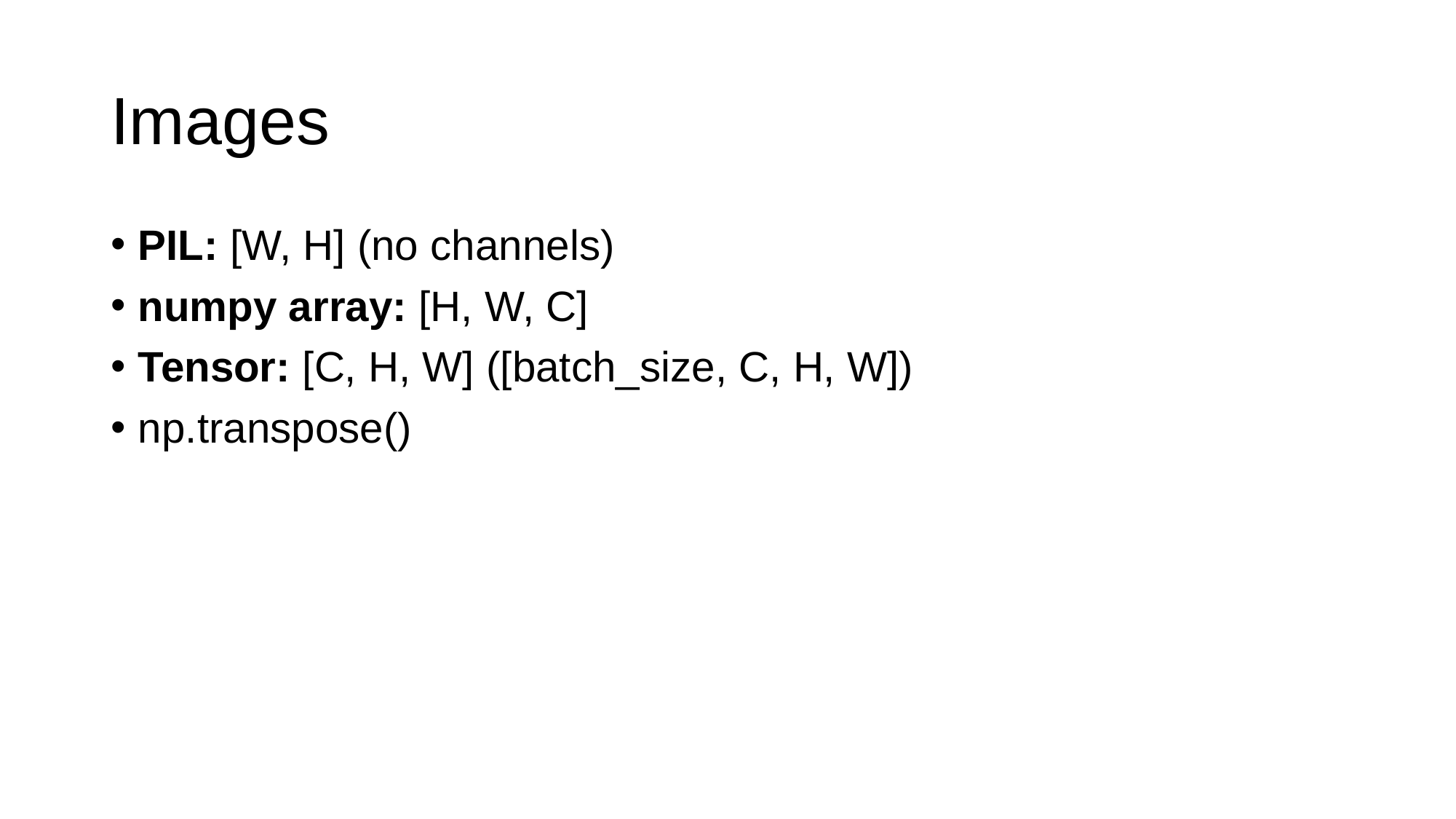

# Images
PIL: [W, H] (no channels)
numpy array: [H, W, C]
Tensor: [C, H, W] ([batch_size, C, H, W])
np.transpose()